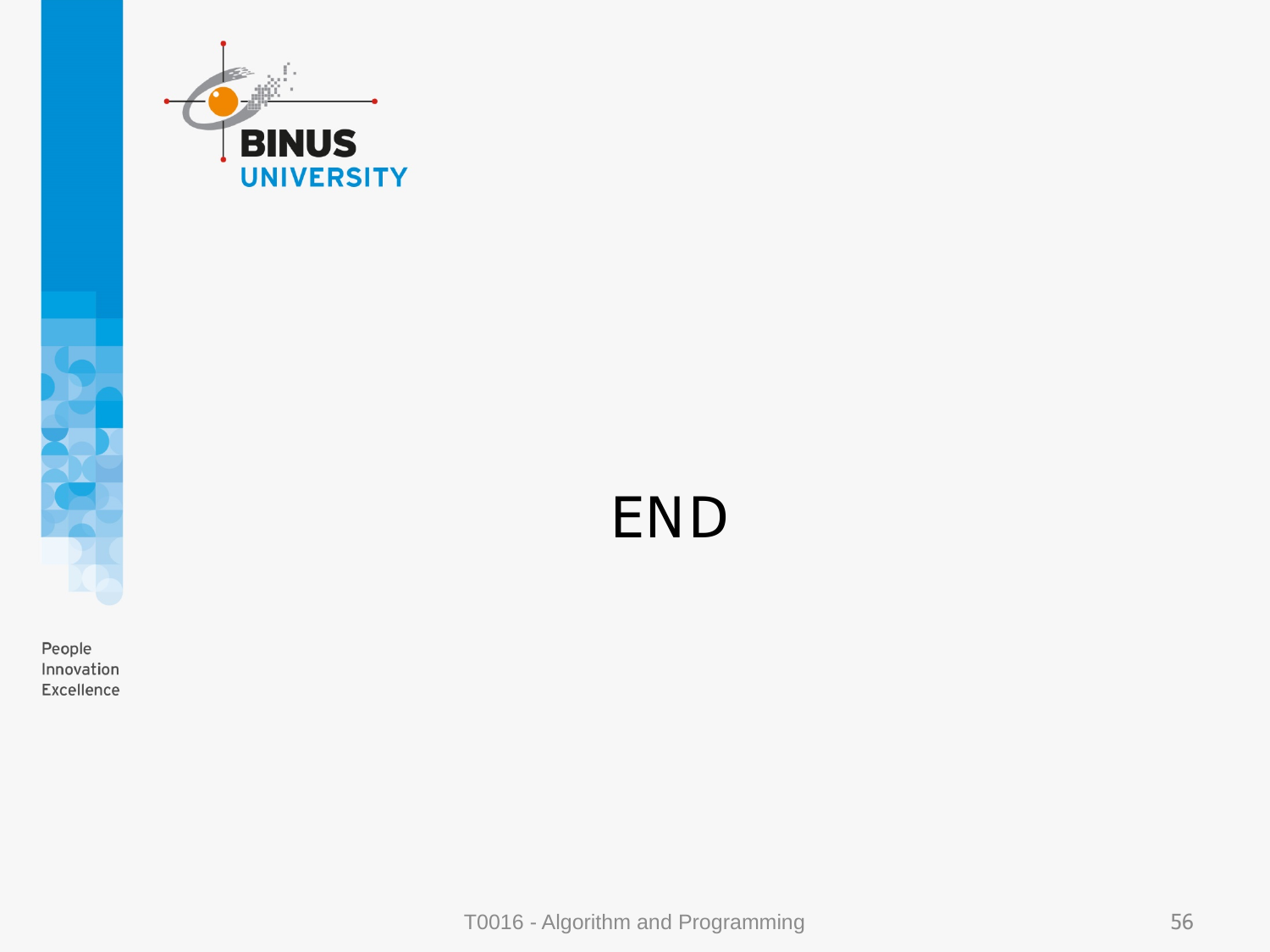

#

END
T0016 - Algorithm and Programming
56